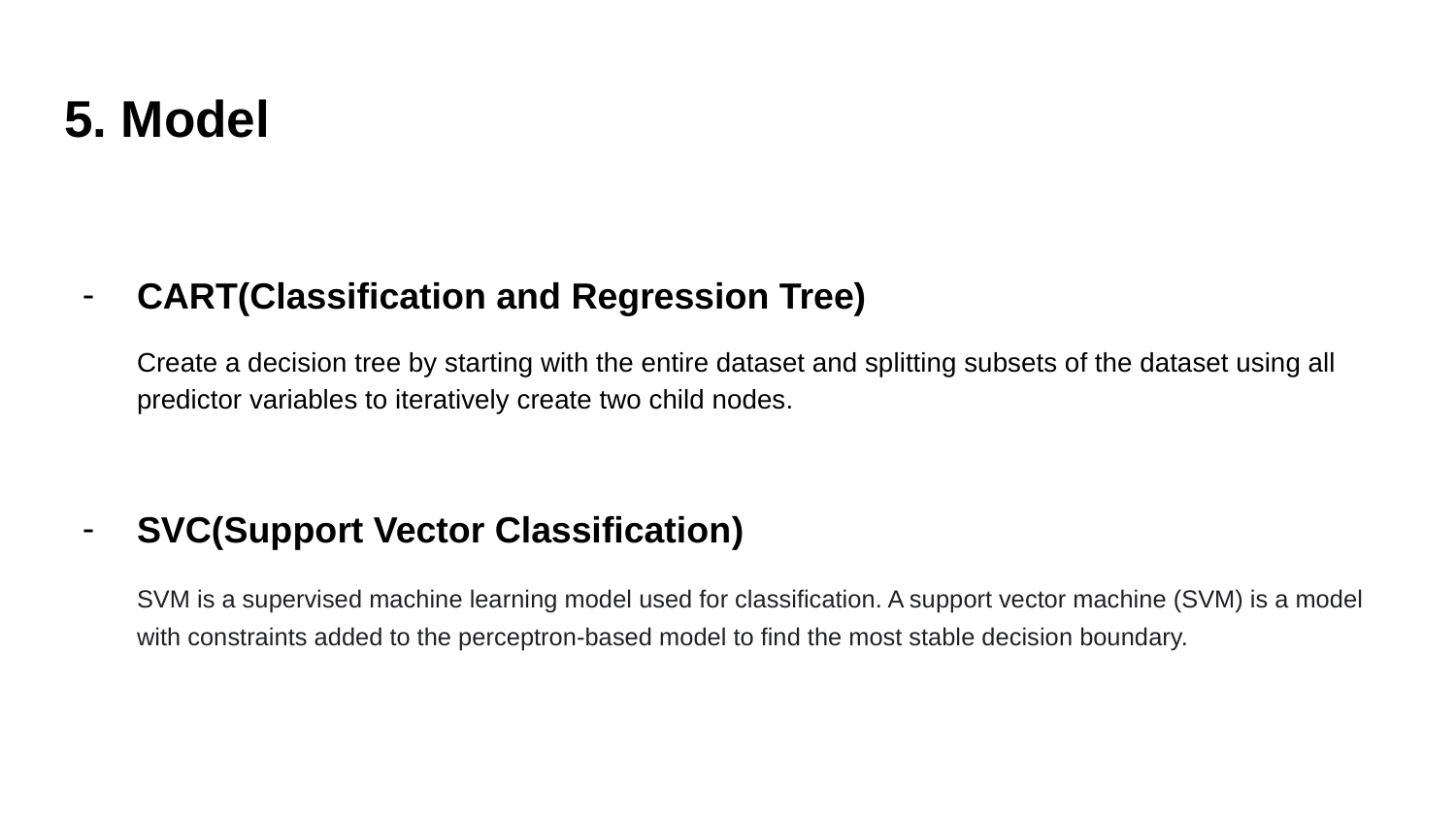

# 5. Model

CART(Classification and Regression Tree)
Create a decision tree by starting with the entire dataset and splitting subsets of the dataset using all predictor variables to iteratively create two child nodes.

SVC(Support Vector Classification)
SVM is a supervised machine learning model used for classification. A support vector machine (SVM) is a model with constraints added to the perceptron-based model to find the most stable decision boundary.